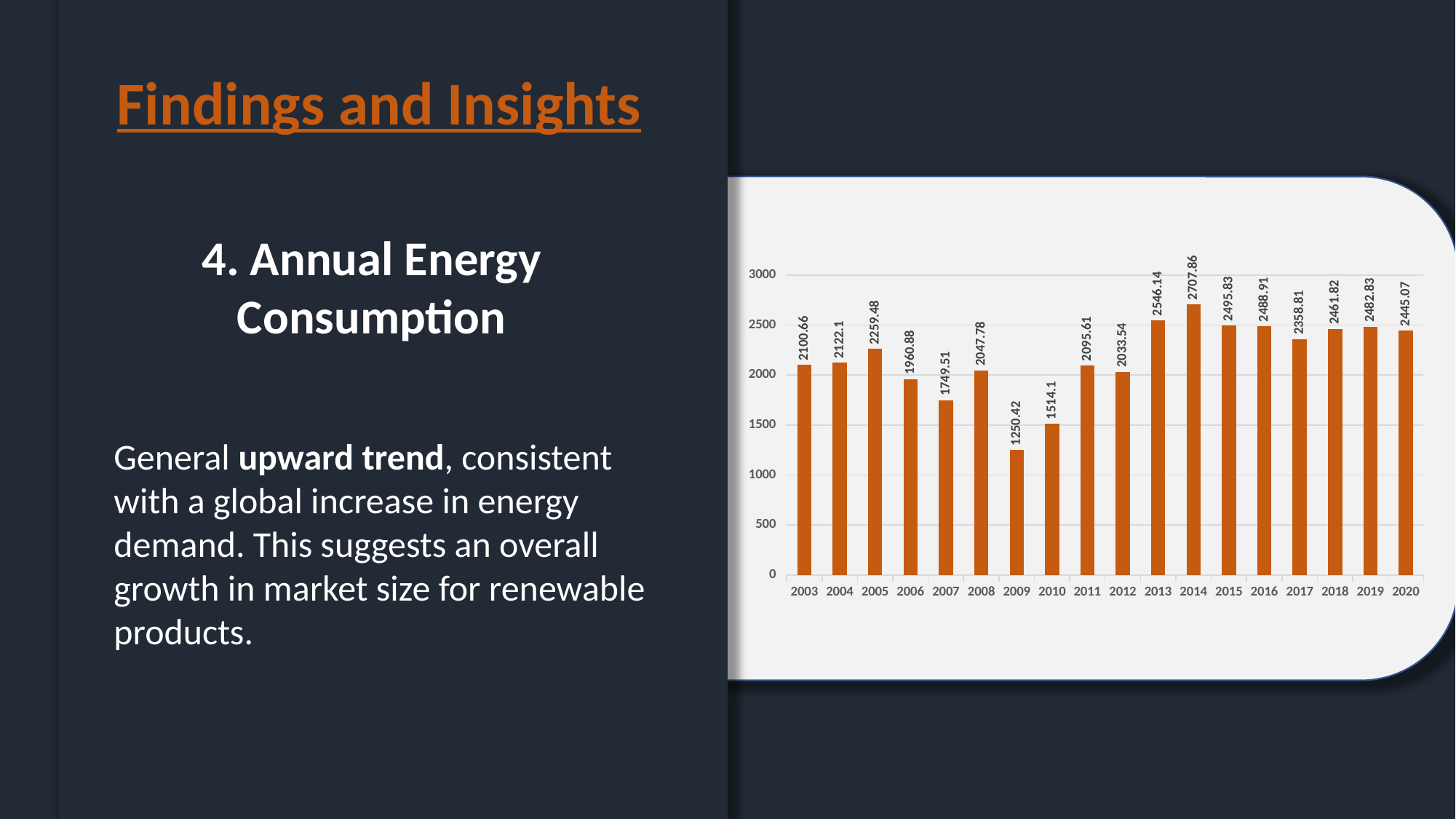

Findings and Insights

4. Annual Energy Consumption

### Chart

| Category | Total |
|---|---|
| 2003 | 2100.66 |
| 2004 | 2122.1 |
| 2005 | 2259.48 |
| 2006 | 1960.88 |
| 2007 | 1749.51 |
| 2008 | 2047.78 |
| 2009 | 1250.42 |
| 2010 | 1514.1 |
| 2011 | 2095.61 |
| 2012 | 2033.54 |
| 2013 | 2546.14 |
| 2014 | 2707.86 |
| 2015 | 2495.83 |
| 2016 | 2488.91 |
| 2017 | 2358.81 |
| 2018 | 2461.82 |
| 2019 | 2482.83 |
| 2020 | 2445.07 |
General upward trend, consistent with a global increase in energy demand. This suggests an overall growth in market size for renewable products.